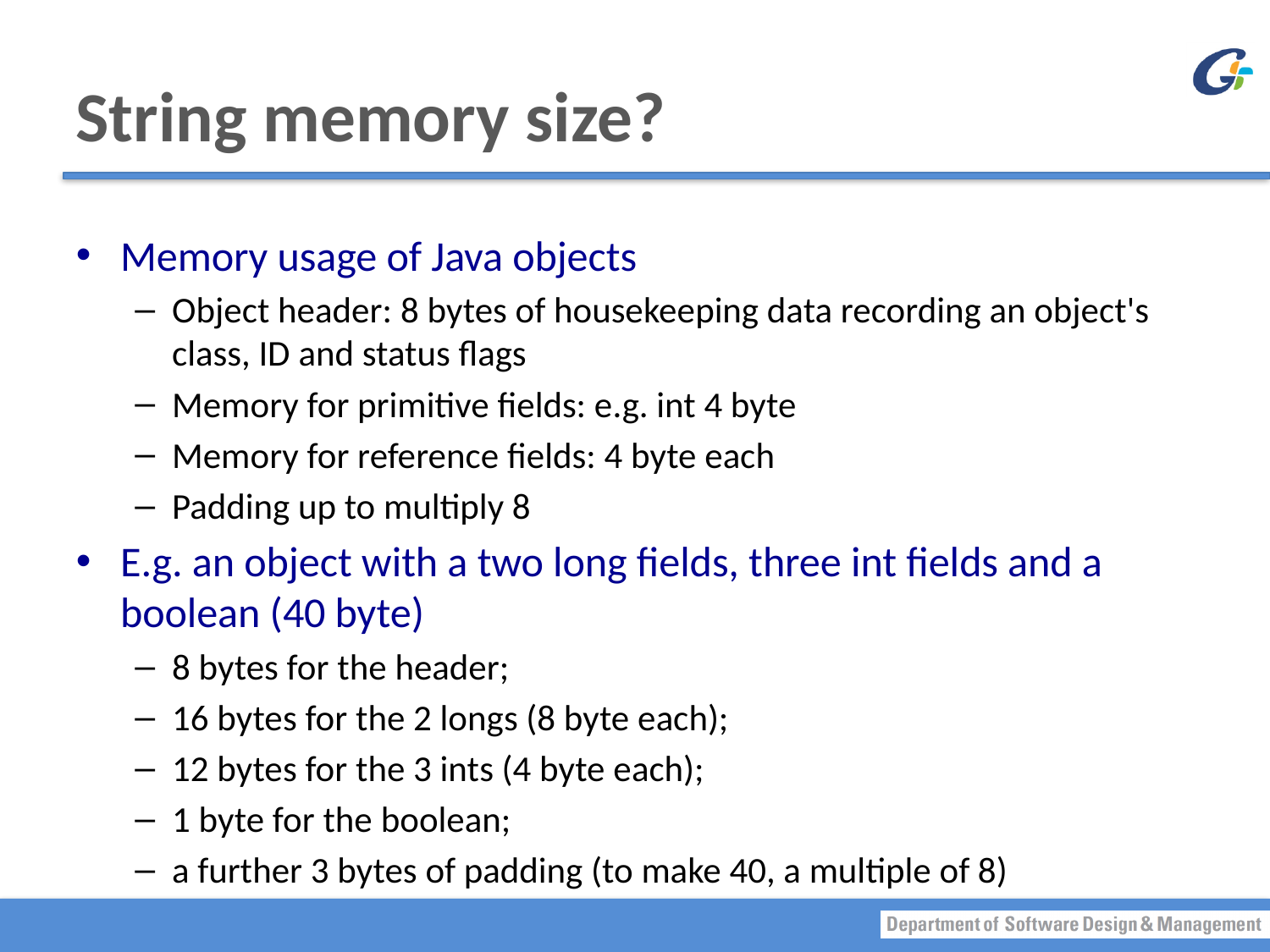

# String memory size?
Memory usage of Java objects
Object header: 8 bytes of housekeeping data recording an object's class, ID and status flags
Memory for primitive fields: e.g. int 4 byte
Memory for reference fields: 4 byte each
Padding up to multiply 8
E.g. an object with a two long fields, three int fields and a boolean (40 byte)
8 bytes for the header;
16 bytes for the 2 longs (8 byte each);
12 bytes for the 3 ints (4 byte each);
1 byte for the boolean;
a further 3 bytes of padding (to make 40, a multiple of 8)